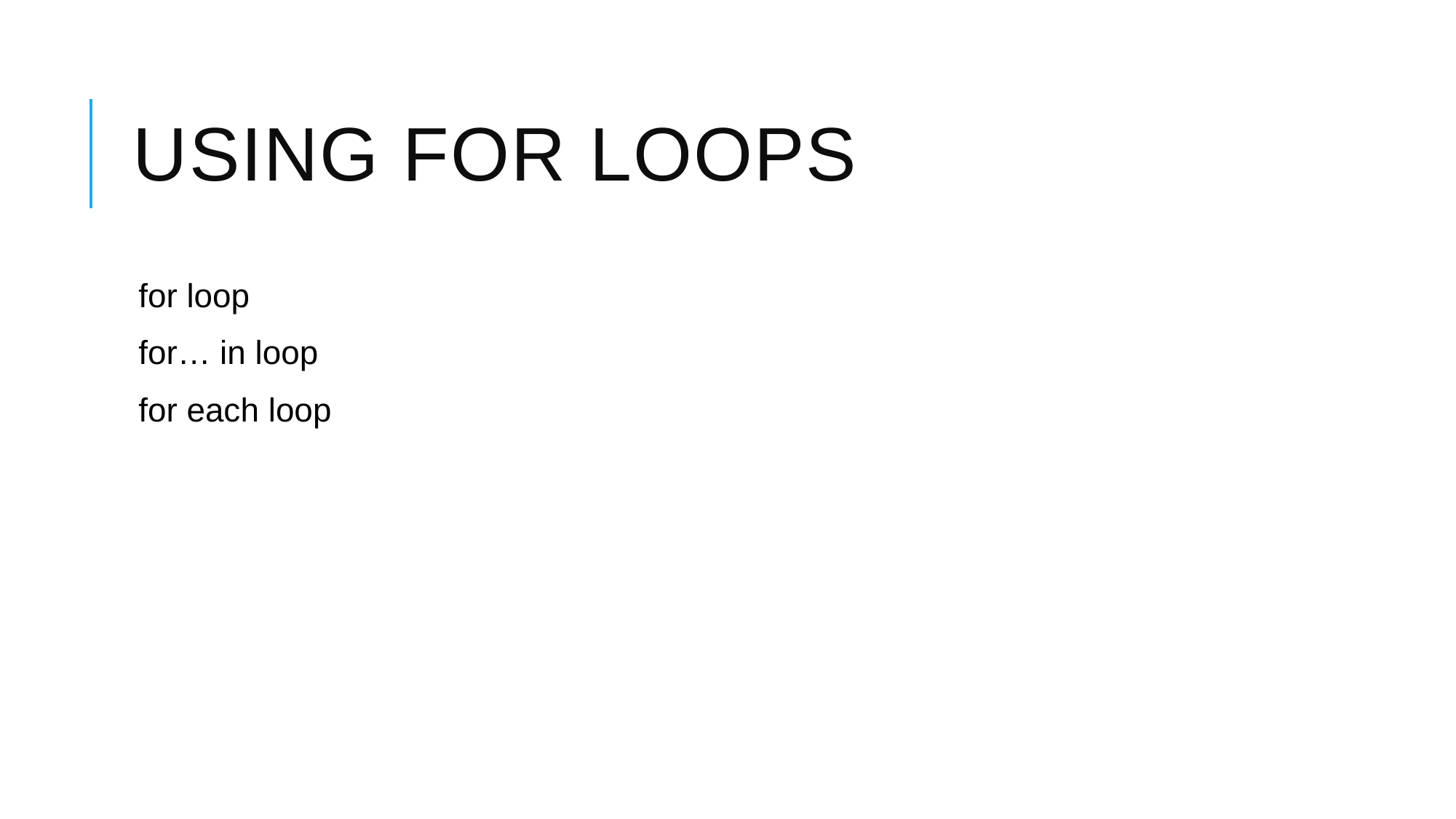

# Using For Loops
for loop
for… in loop
for each loop